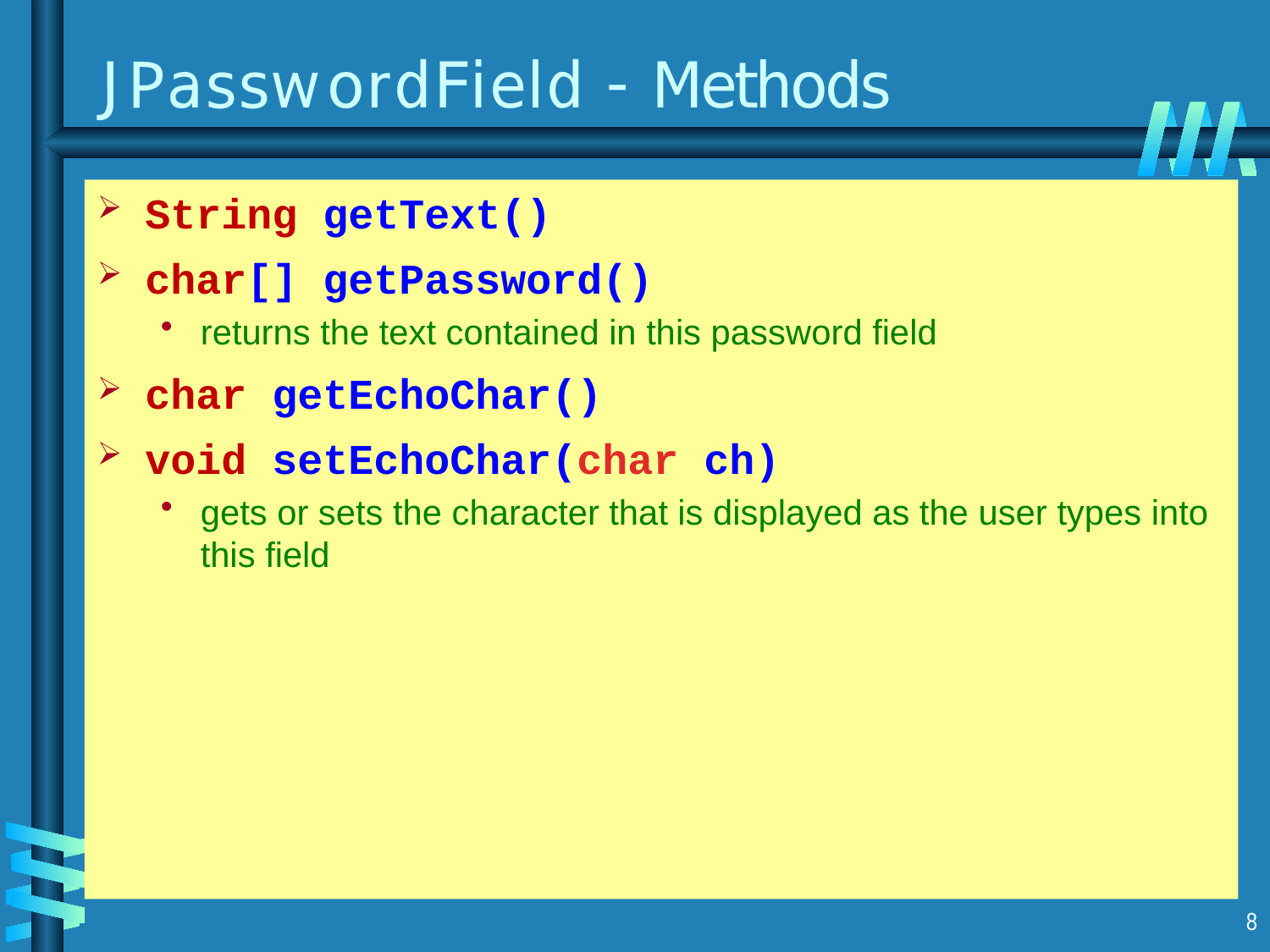

# JPasswordField - Methods
String getText()
char[] getPassword()
returns the text contained in this password field
char getEchoChar()
void setEchoChar(char ch)
gets or sets the character that is displayed as the user types into this field
8